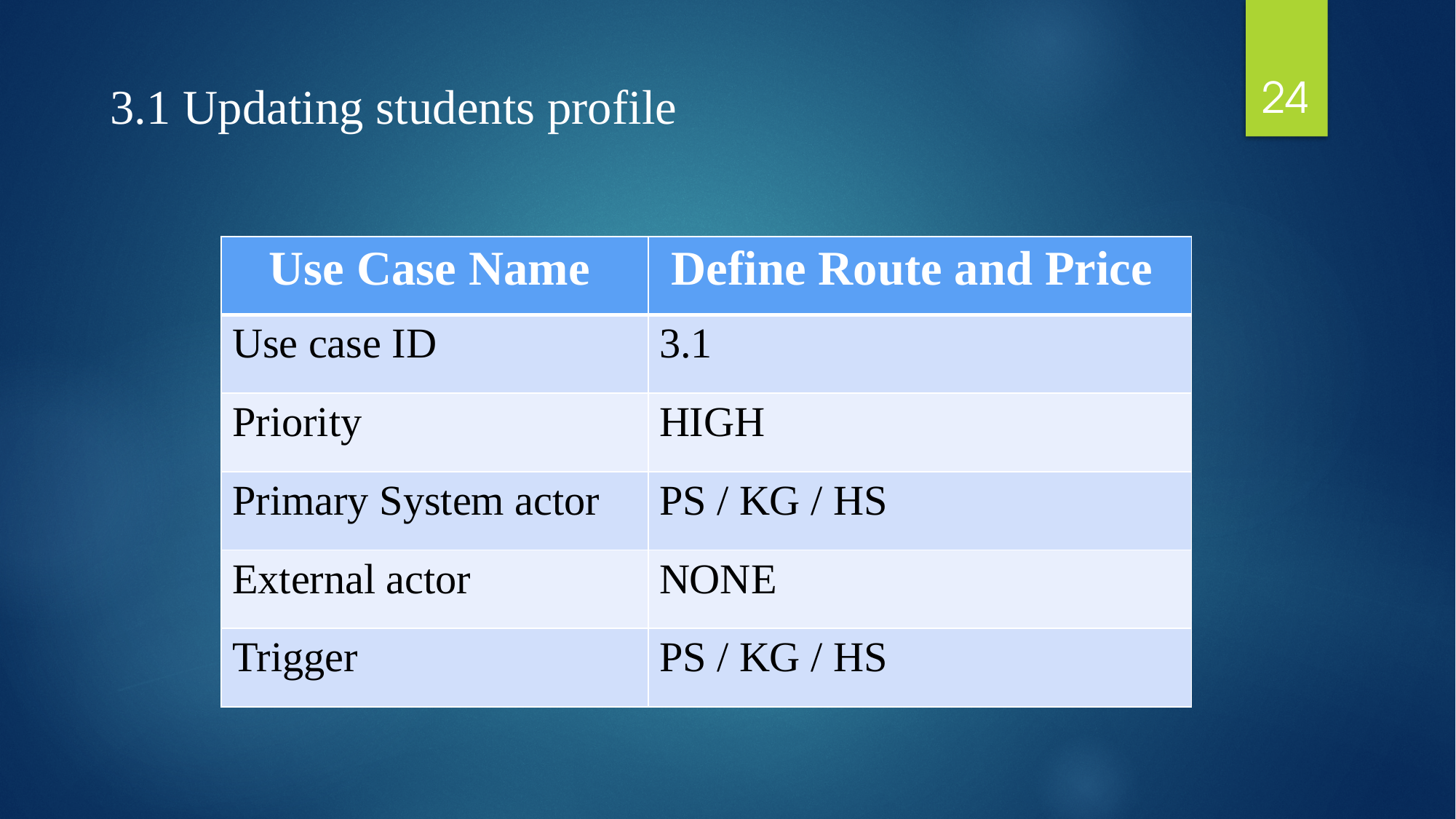

24
3.1 Updating students profile
| Use Case Name | Define Route and Price |
| --- | --- |
| Use case ID | 3.1 |
| Priority | HIGH |
| Primary System actor | PS / KG / HS |
| External actor | NONE |
| Trigger | PS / KG / HS |